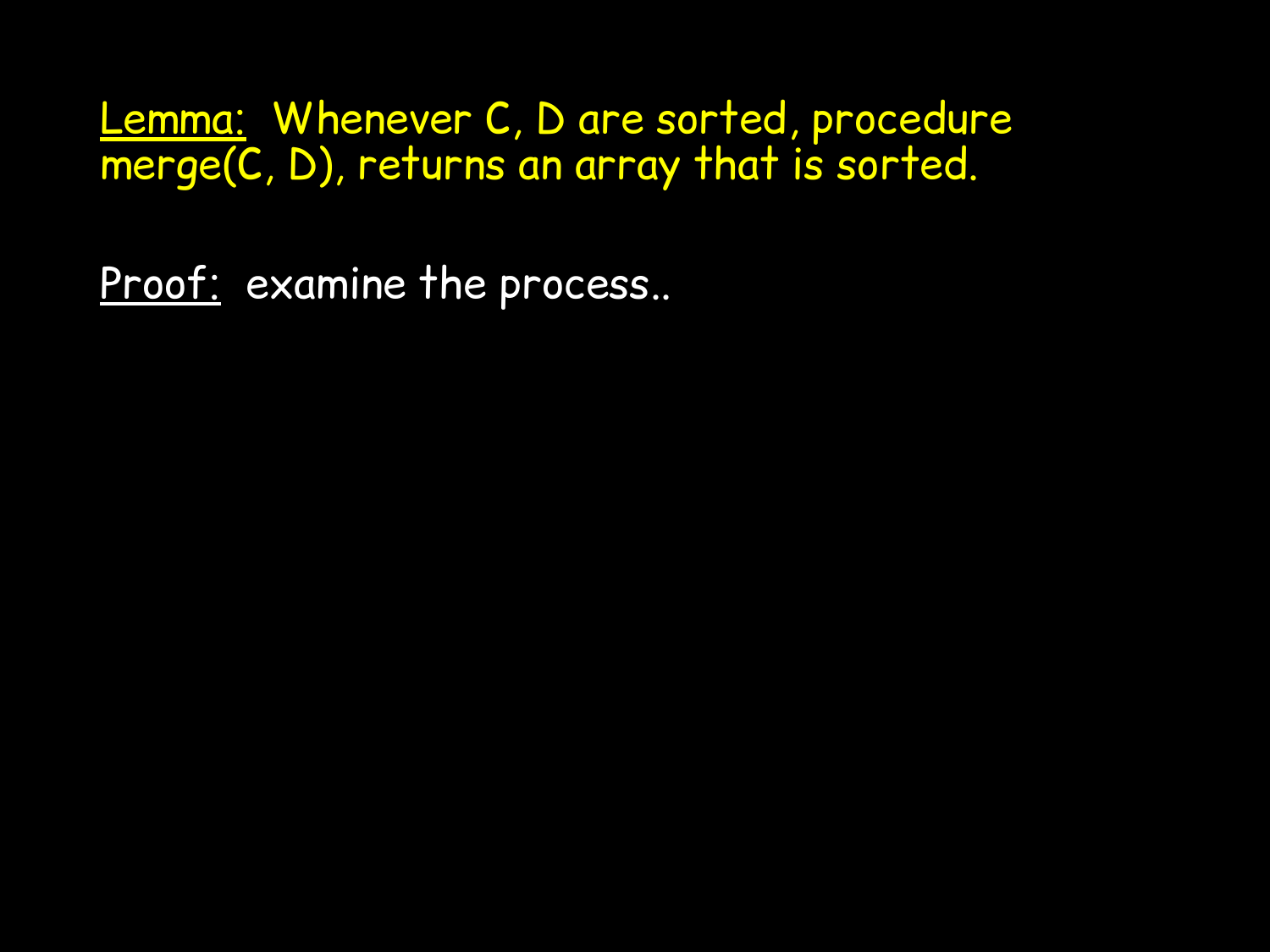

# Lemma:  Whenever C, D are sorted, procedure merge(C, D), returns an array that is sorted.
Proof:  examine the process..